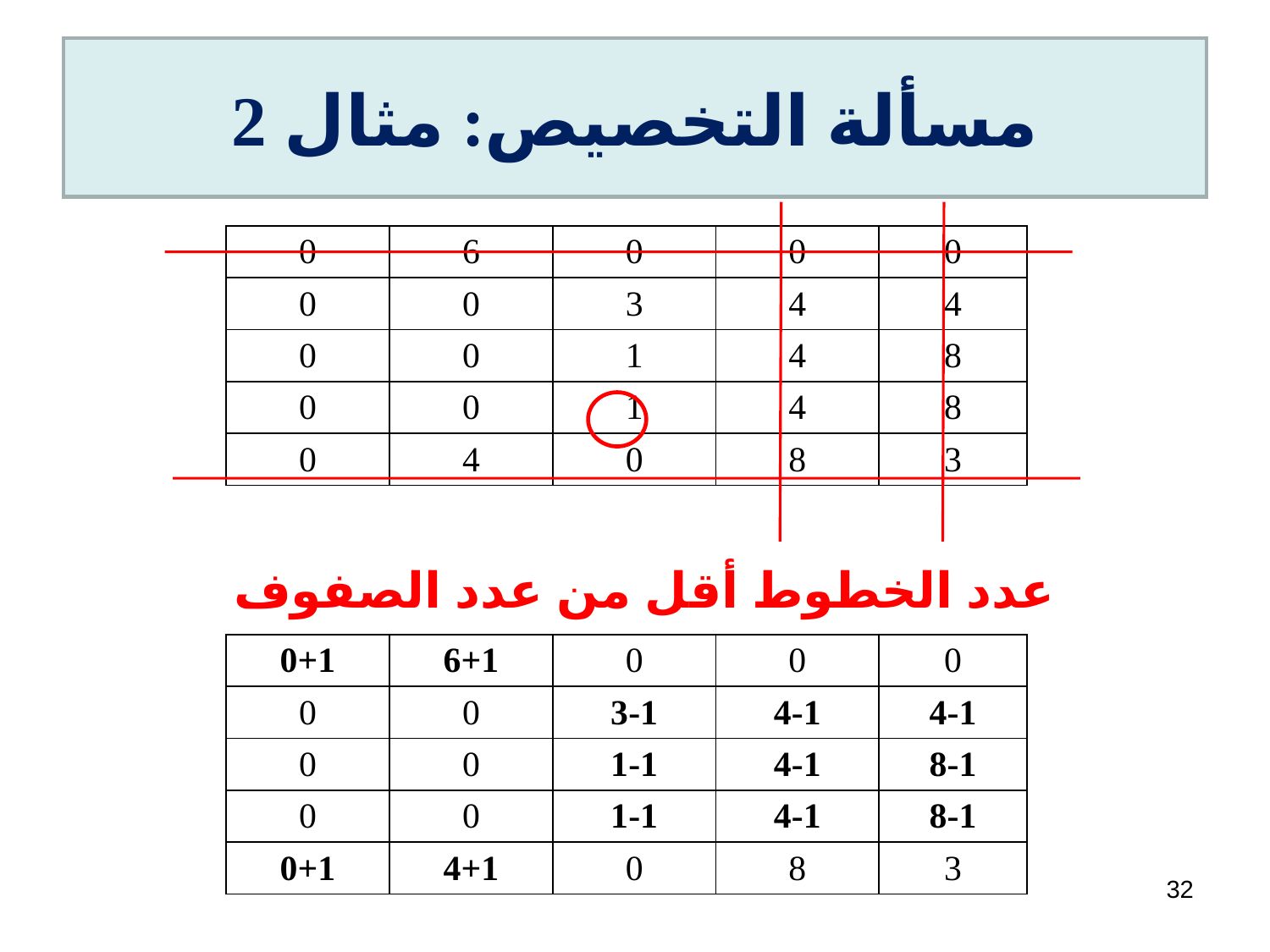

# مسألة التخصيص: مثال 2

| 0 | 6 | 0 | 0 | 0 |
| --- | --- | --- | --- | --- |
| 0 | 0 | 3 | 4 | 4 |
| 0 | 0 | 1 | 4 | 8 |
| 0 | 0 | 1 | 4 | 8 |
| 0 | 4 | 0 | 8 | 3 |

عدد الخطوط أقل من عدد الصفوف
| 0+1 | 6+1 | 0 | 0 | 0 |
| --- | --- | --- | --- | --- |
| 0 | 0 | 3-1 | 4-1 | 4-1 |
| 0 | 0 | 1-1 | 4-1 | 8-1 |
| 0 | 0 | 1-1 | 4-1 | 8-1 |
| 0+1 | 4+1 | 0 | 8 | 3 |
32